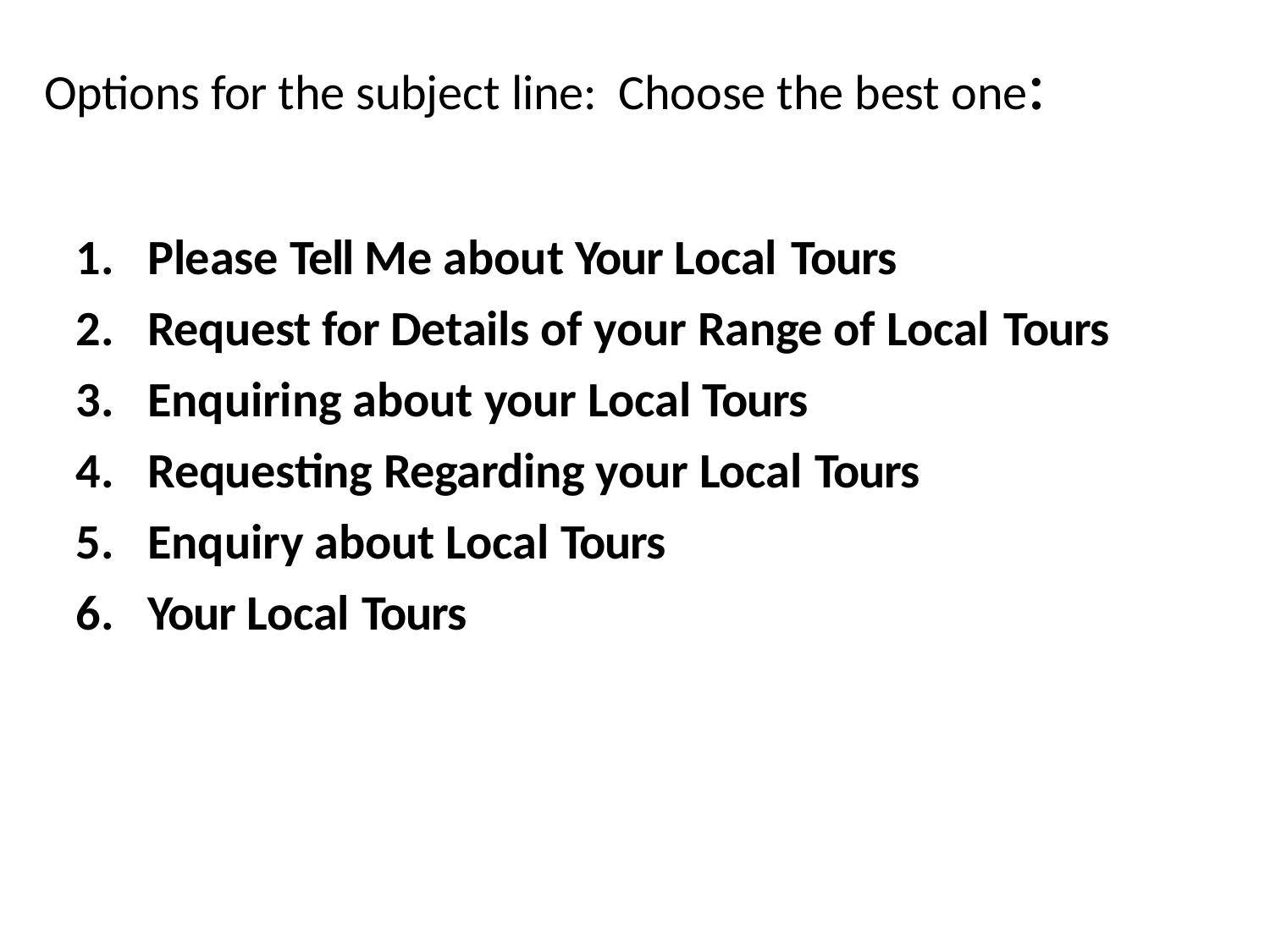

# Options for the subject line:  Choose the best one:
Please Tell Me about Your Local Tours
Request for Details of your Range of Local Tours
Enquiring about your Local Tours
Requesting Regarding your Local Tours
Enquiry about Local Tours
Your Local Tours